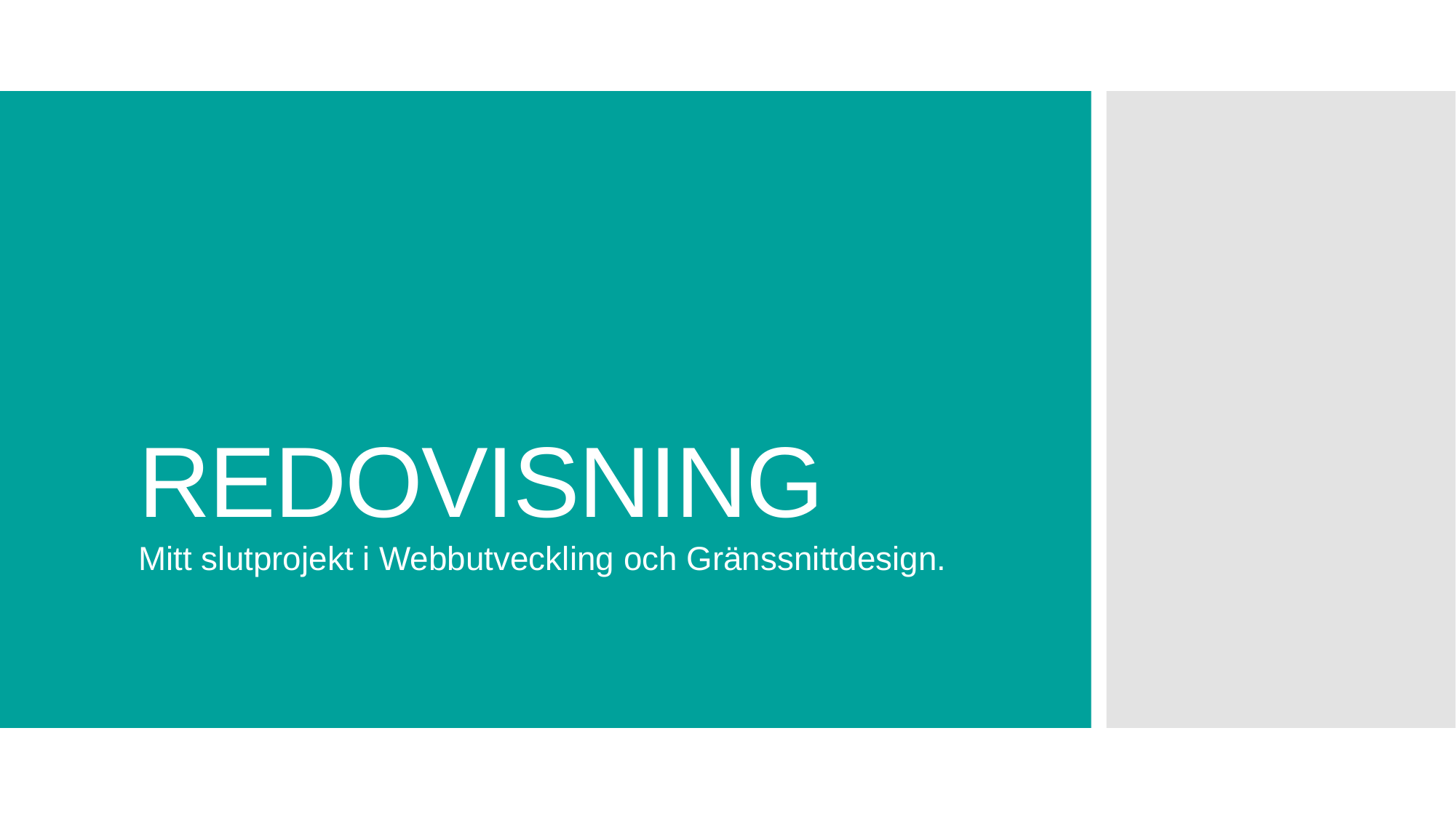

# REDOVISNING
Mitt slutprojekt i Webbutveckling och Gränssnittdesign.